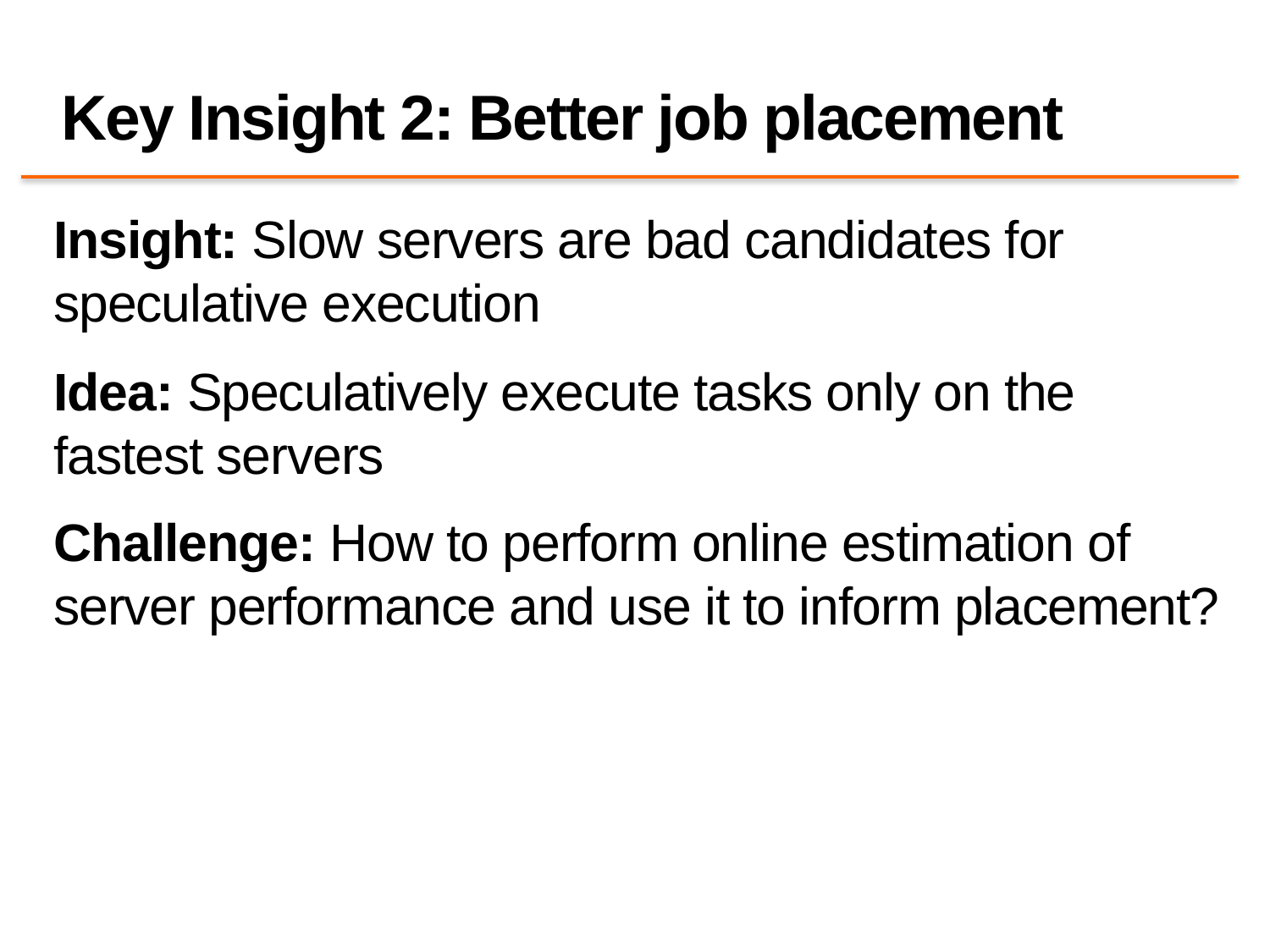

# Key Insight 2: Better job placement
Insight: Slow servers are bad candidates for speculative execution
Idea: Speculatively execute tasks only on the fastest servers
Challenge: How to perform online estimation of server performance and use it to inform placement?